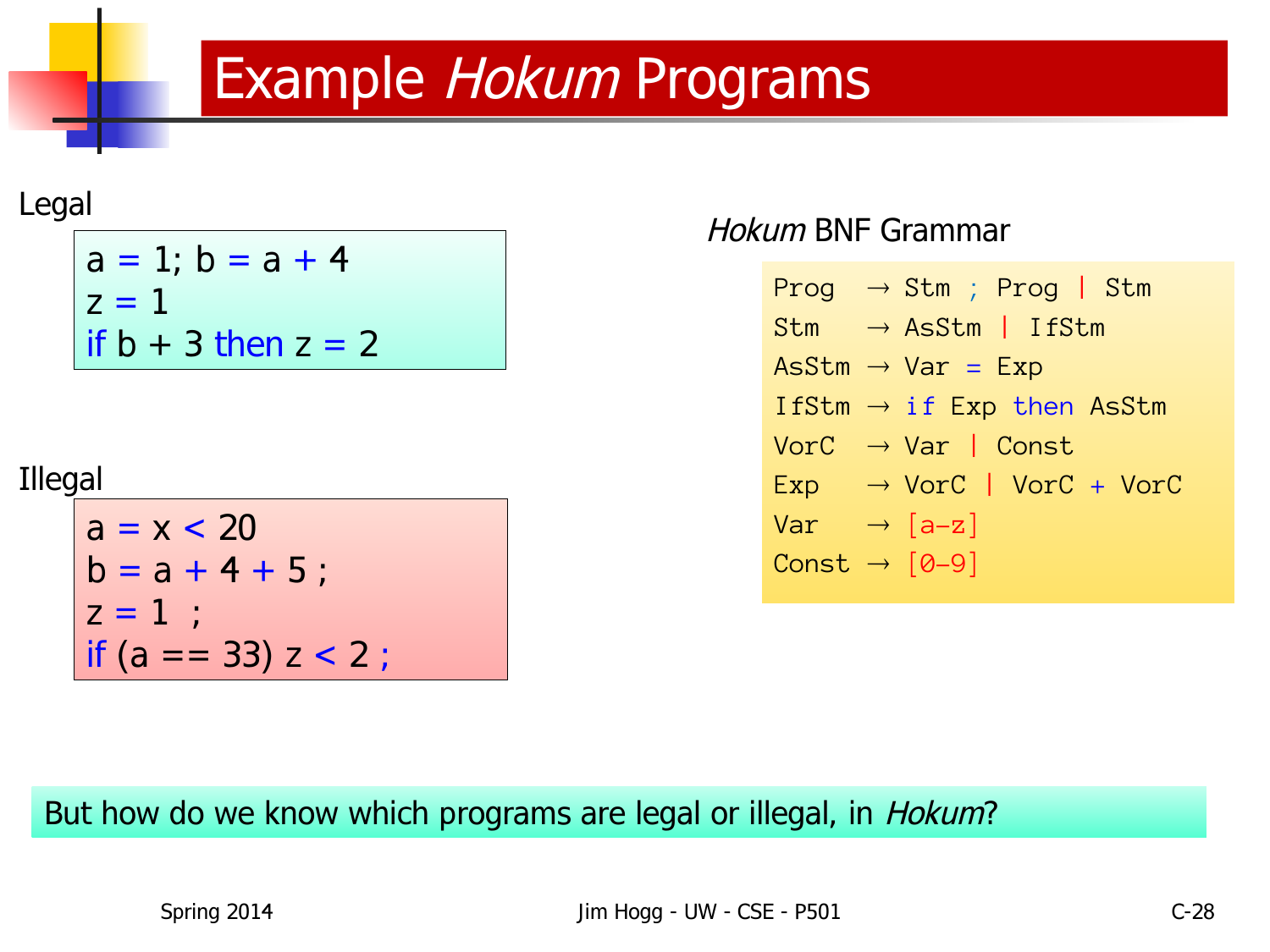

# Example Hokum Programs
Legal
Hokum BNF Grammar
a = 1; b = a + 4
z = 1
if b + 3 then z = 2
Prog  → Stm ; Prog | Stm
Stm   → AsStm | IfStm
AsStm → Var = Exp
IfStm → if Exp then AsStm
VorC  → Var | Const
Exp   → VorC | VorC + VorC
Var   → [a-z]
Const → [0-9]
Illegal
a = x < 20
b = a + 4 + 5 ;
z = 1  ;
if (a == 33) z < 2 ;
But how do we know which programs are legal or illegal, in Hokum?
Spring 2014
Jim Hogg - UW - CSE - P501
C-28